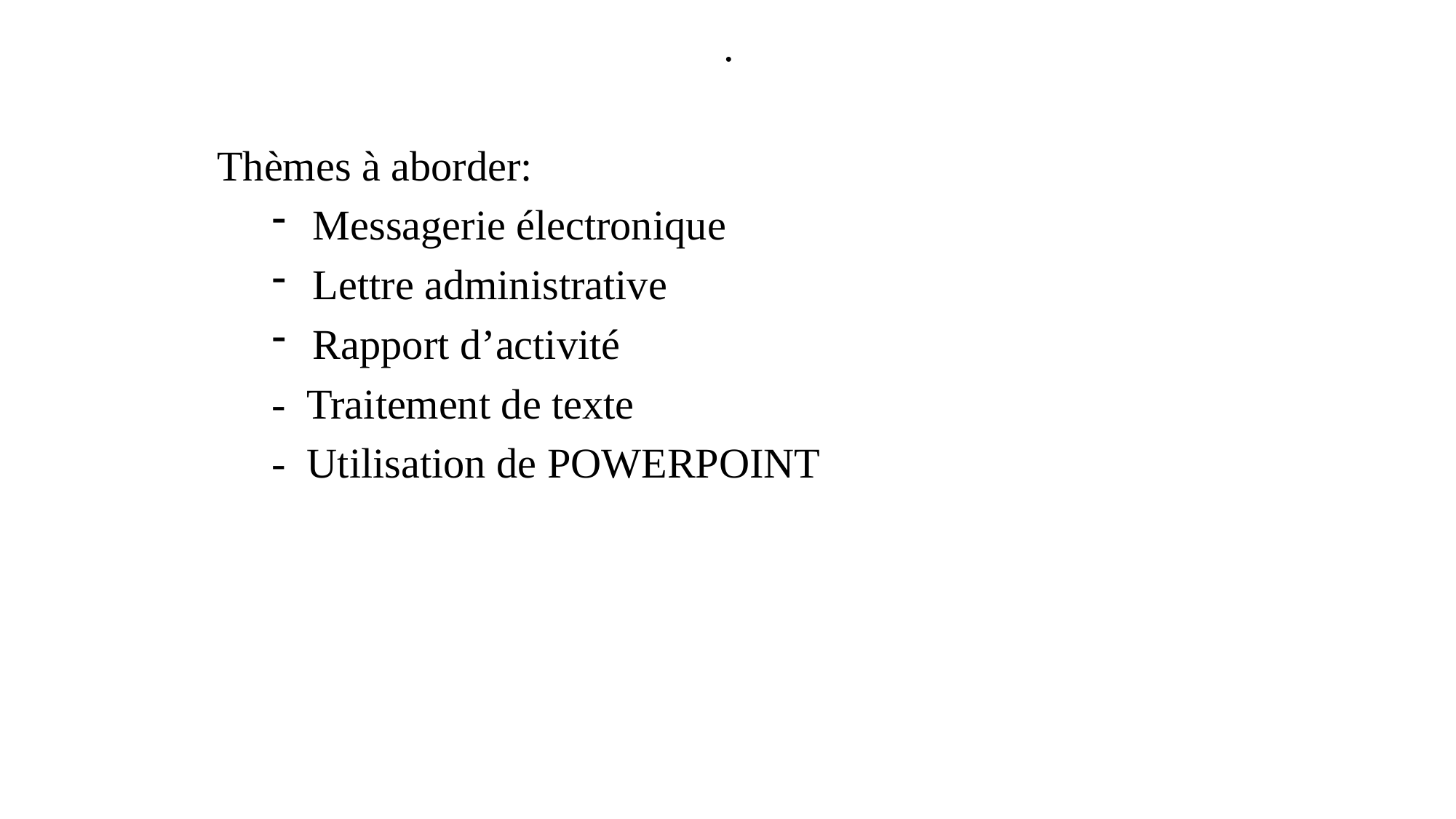

.

Thèmes à aborder:
Messagerie électronique
Lettre administrative
Rapport d’activité
-  Traitement de texte
-  Utilisation de POWERPOINT